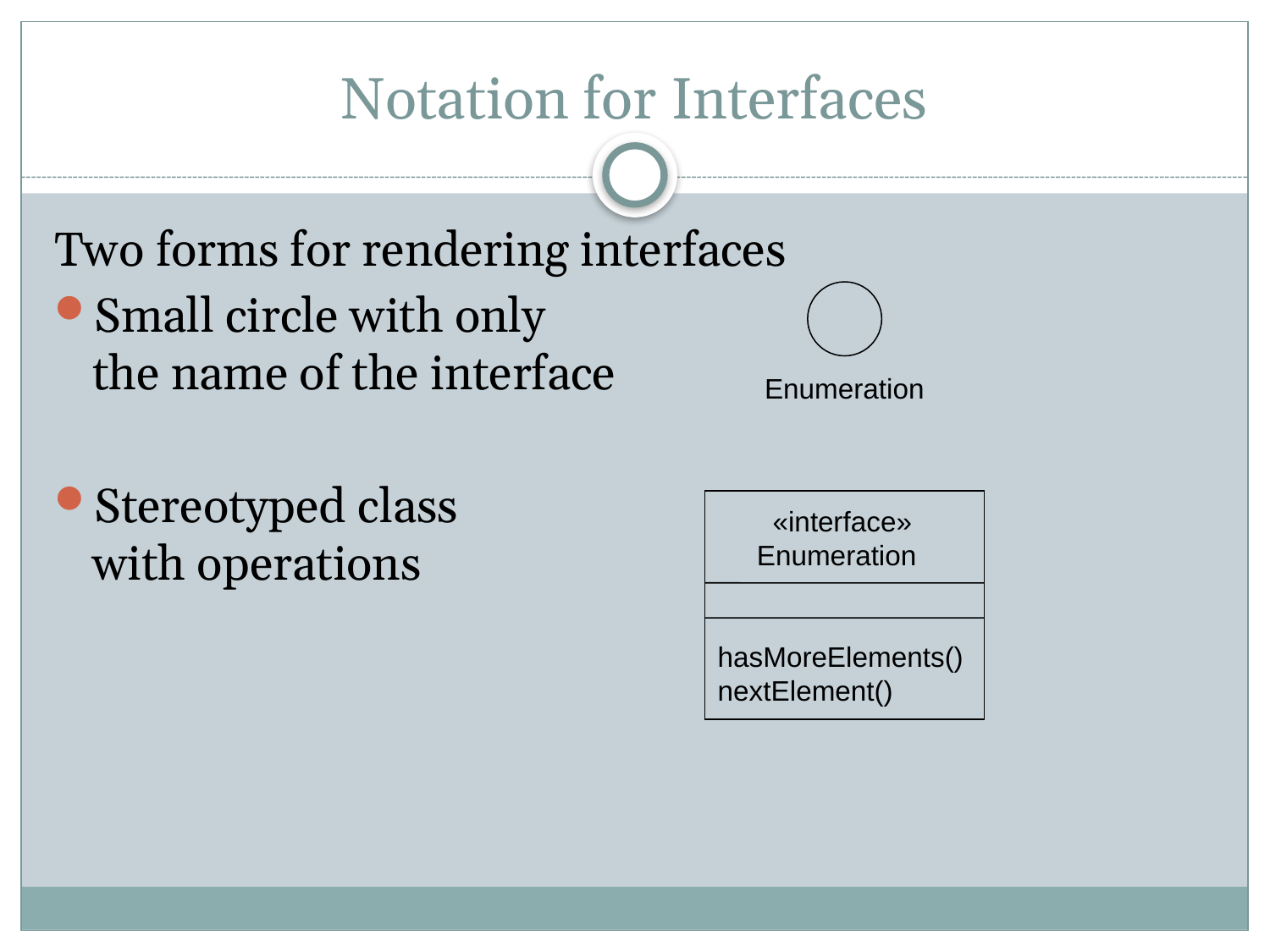

# Notation for Interfaces
Two forms for rendering interfaces
Small circle with only
the name of the interface

Stereotyped class
with operations

Enumeration
       «interface»
     Enumeration

hasMoreElements()
nextElement()